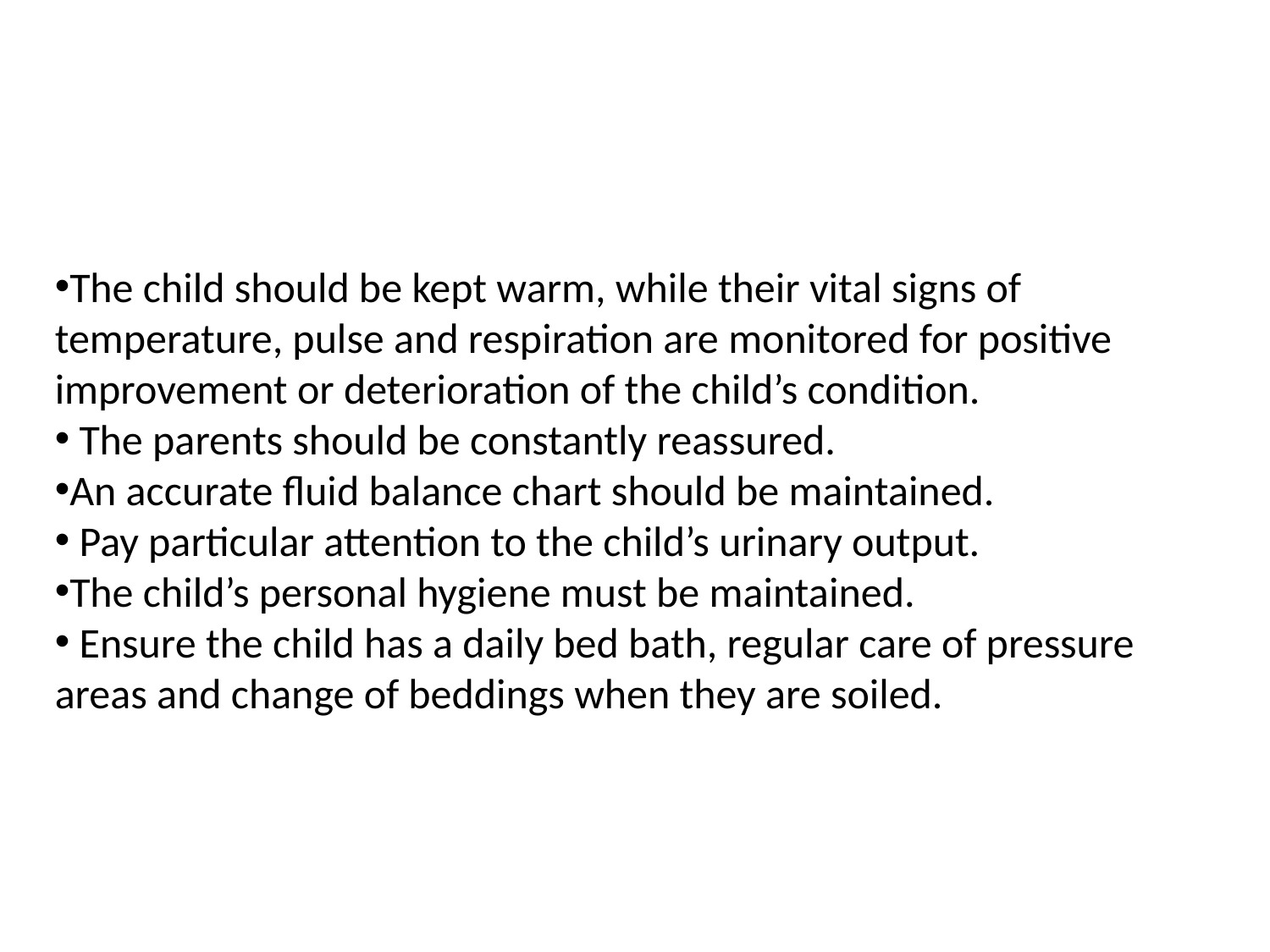

The child should be kept warm, while their vital signs of temperature, pulse and respiration are monitored for positive improvement or deterioration of the child’s condition.
 The parents should be constantly reassured.
An accurate fluid balance chart should be maintained.
 Pay particular attention to the child’s urinary output.
The child’s personal hygiene must be maintained.
 Ensure the child has a daily bed bath, regular care of pressure areas and change of beddings when they are soiled.